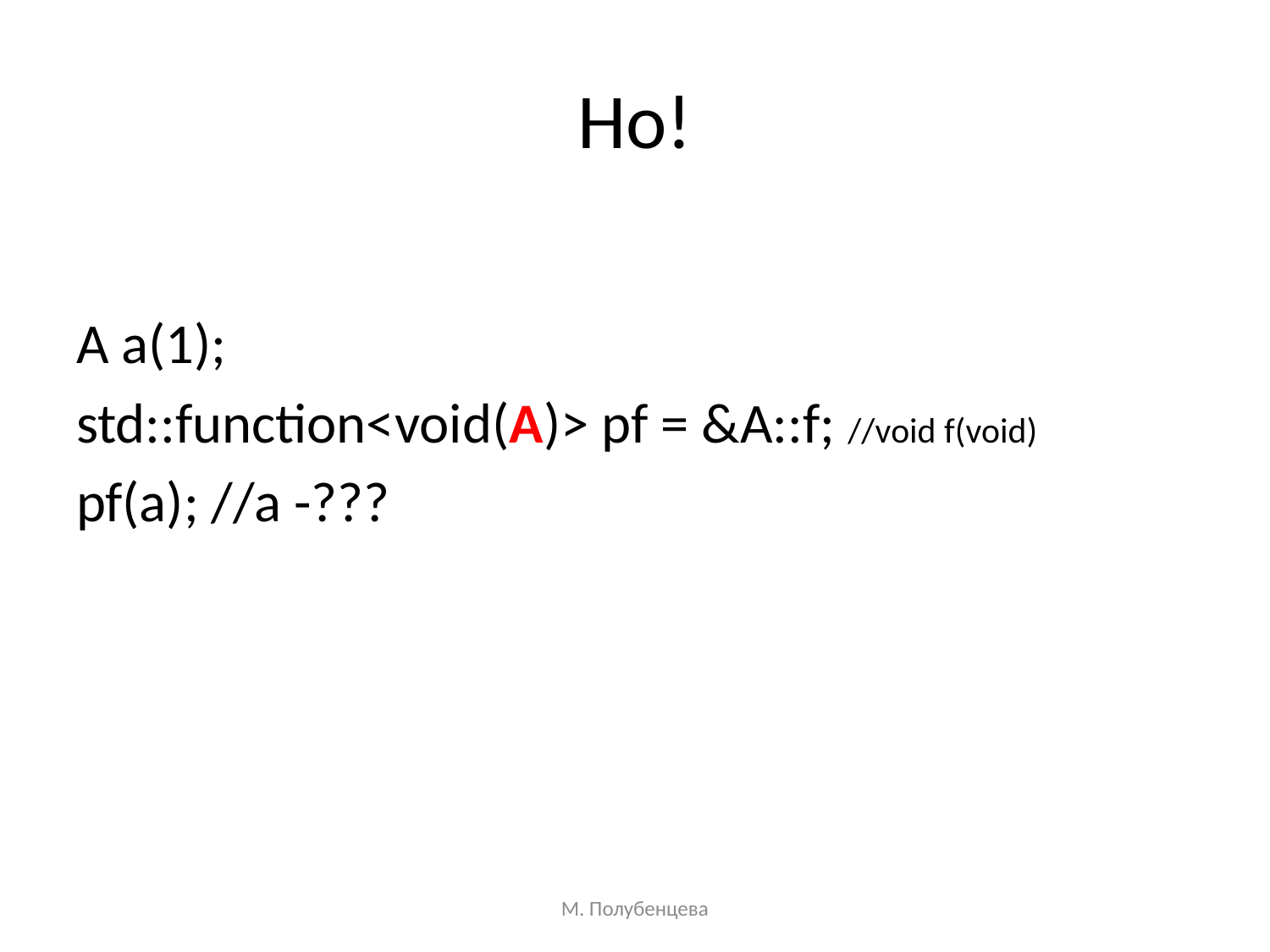

# Но!

A a(1);
std::function<void(A)> pf = &A::f; //void f(void)
pf(a); //a -???
М. Полубенцева